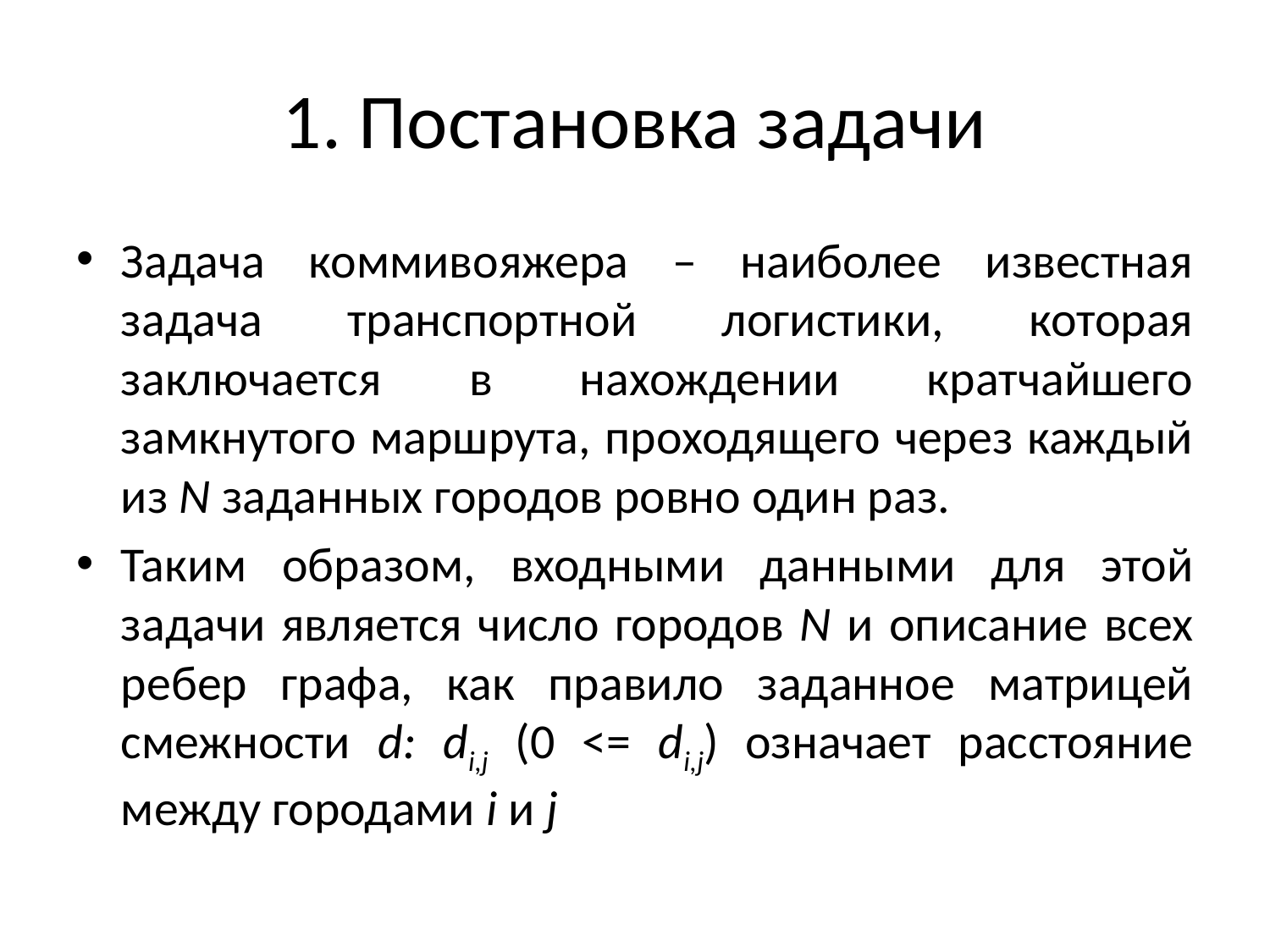

# 1. Постановка задачи
Задача коммивояжера – наиболее известная задача транспортной логистики, которая заключается в нахождении кратчайшего замкнутого маршрута, проходящего через каждый из N заданных городов ровно один раз.
Таким образом, входными данными для этой задачи является число городов N и описание всех ребер графа, как правило заданное матрицей смежности d: di,j (0 <= di,j) означает расстояние между городами i и j